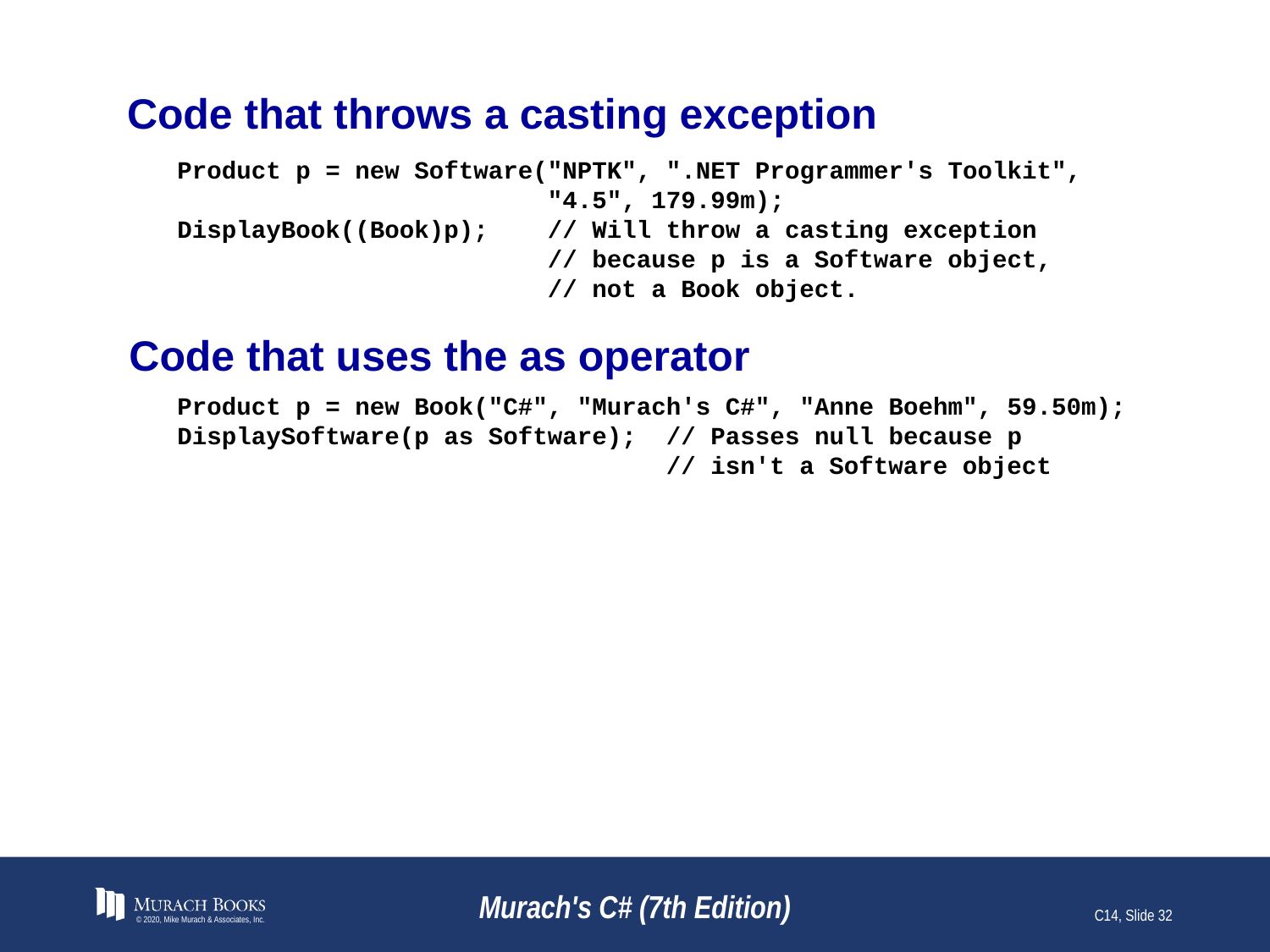

# Code that throws a casting exception
Product p = new Software("NPTK", ".NET Programmer's Toolkit",
                         "4.5", 179.99m);
DisplayBook((Book)p);    // Will throw a casting exception
                         // because p is a Software object,
                         // not a Book object.
Code that uses the as operator
Product p = new Book("C#", "Murach's C#", "Anne Boehm", 59.50m);
DisplaySoftware(p as Software);  // Passes null because p
                                 // isn't a Software object

© 2020, Mike Murach & Associates, Inc.
Murach's C# (7th Edition)

C14, Slide 32